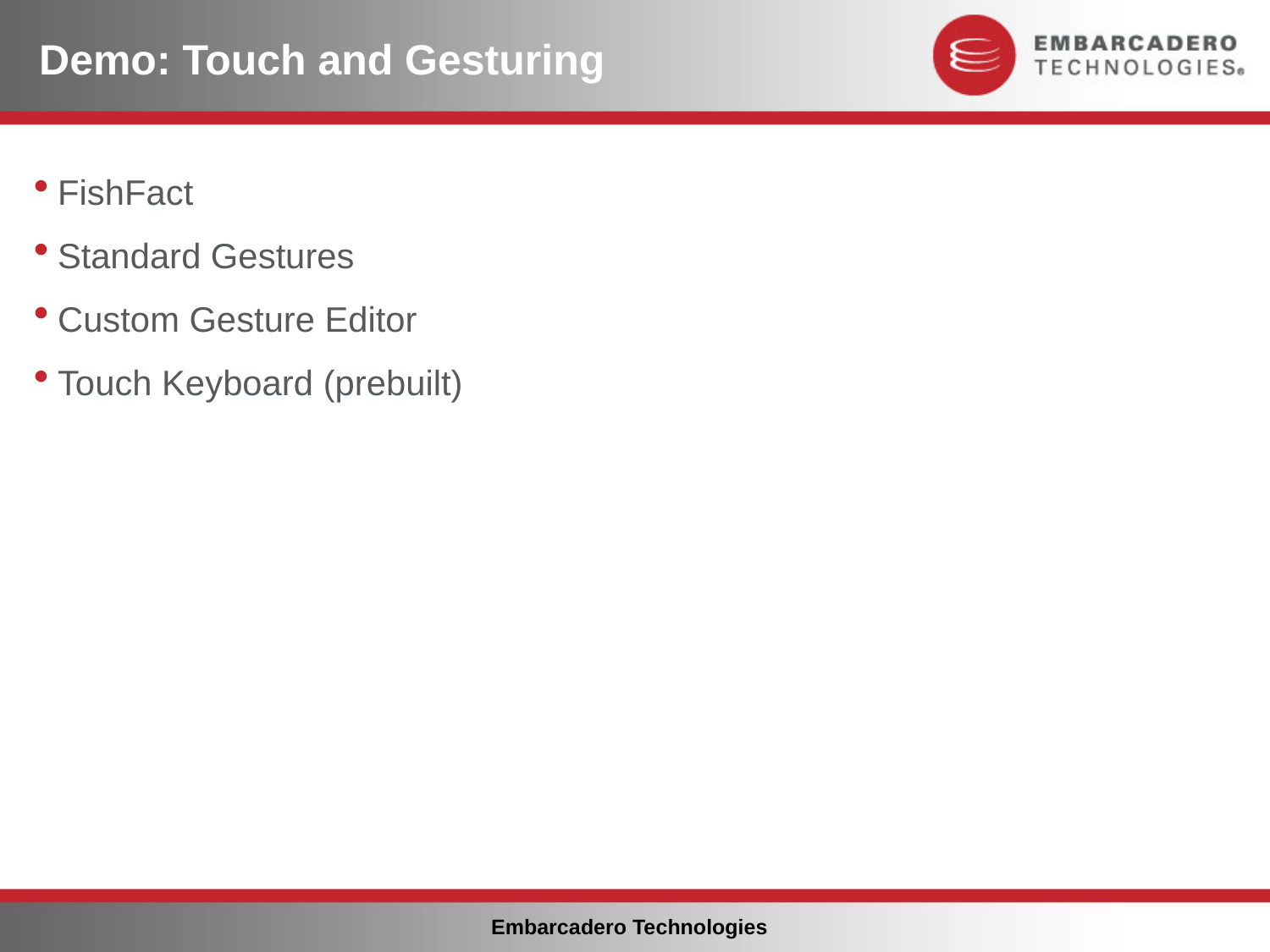

# Demo: Touch and Gesturing
FishFact
Standard Gestures
Custom Gesture Editor
Touch Keyboard (prebuilt)